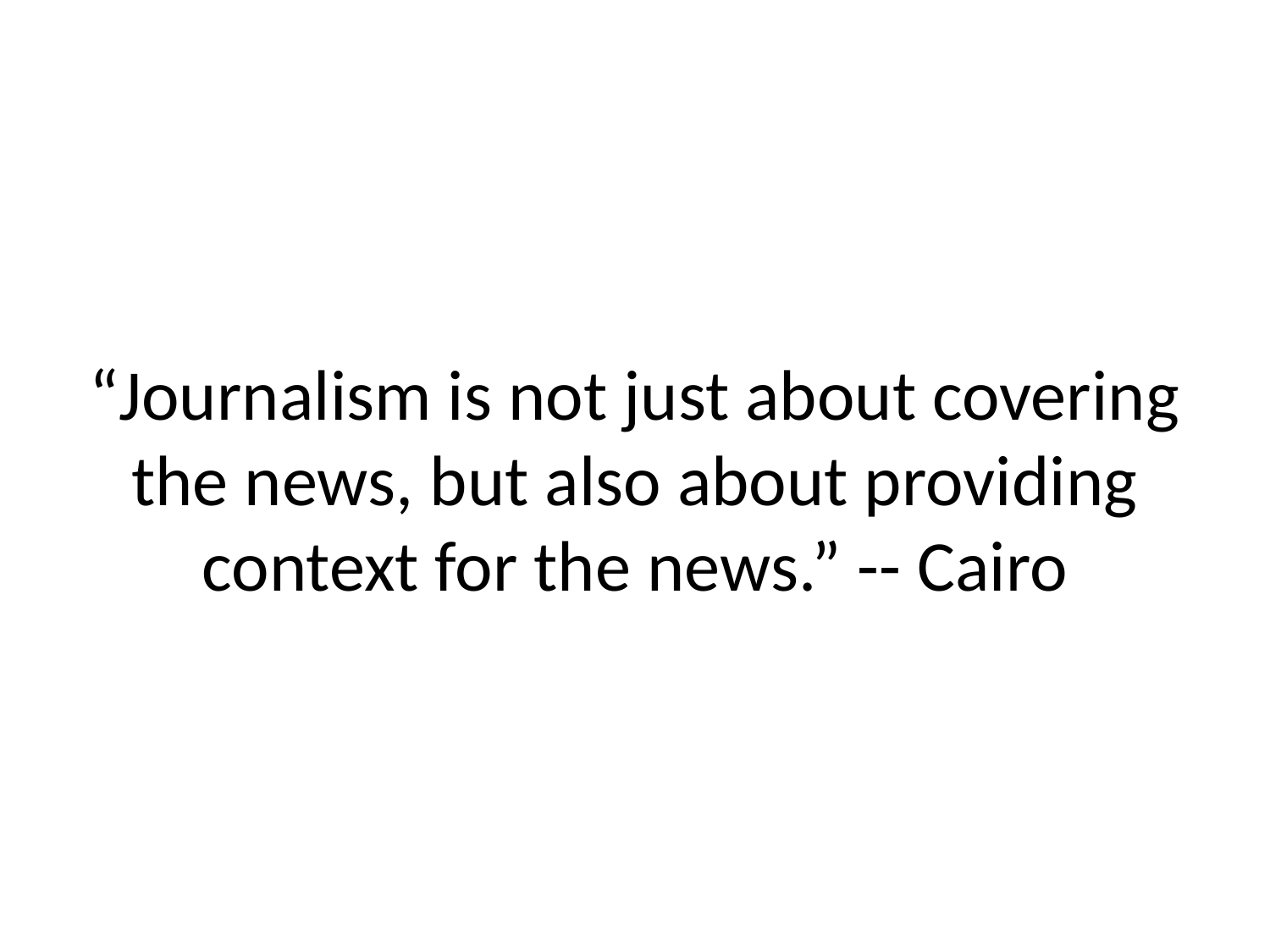

# “Journalism is not just about covering the news, but also about providing context for the news.” -- Cairo